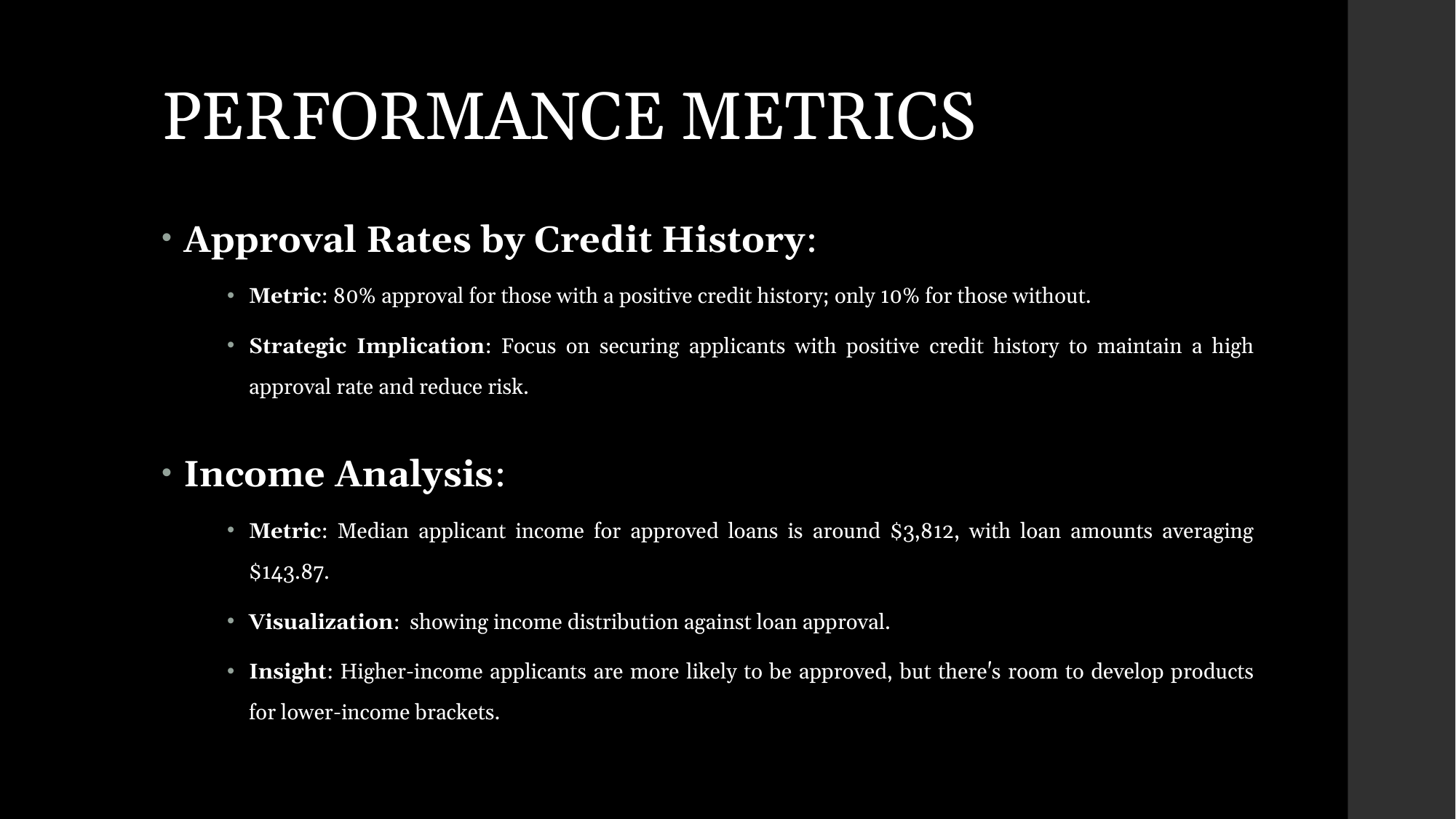

# PERFORMANCE METRICS
Approval Rates by Credit History:
Metric: 80% approval for those with a positive credit history; only 10% for those without.
Strategic Implication: Focus on securing applicants with positive credit history to maintain a high approval rate and reduce risk.
Income Analysis:
Metric: Median applicant income for approved loans is around $3,812, with loan amounts averaging $143.87.
Visualization:  showing income distribution against loan approval.
Insight: Higher-income applicants are more likely to be approved, but there's room to develop products for lower-income brackets.